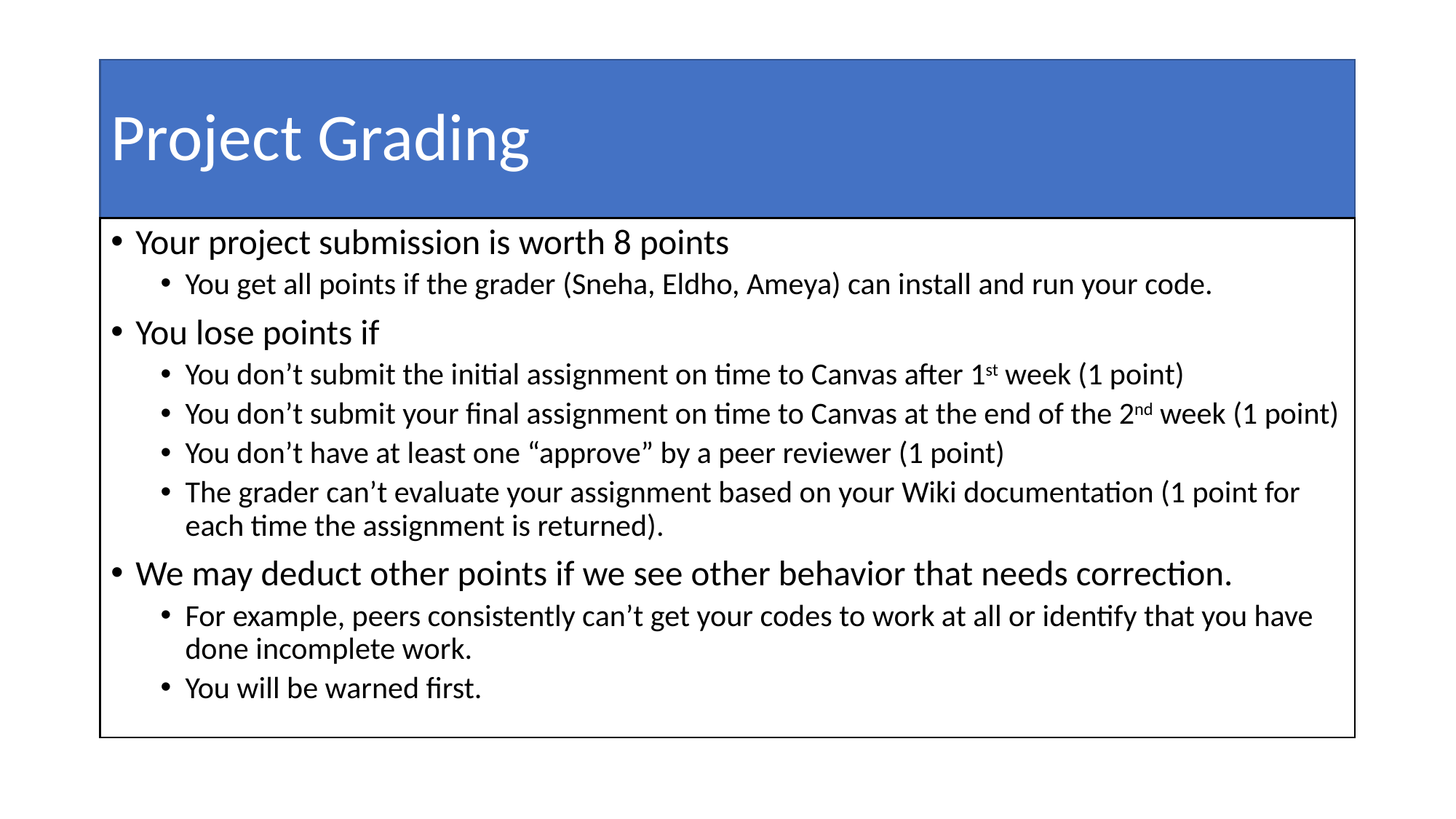

# Project Grading
Your project submission is worth 8 points
You get all points if the grader (Sneha, Eldho, Ameya) can install and run your code.
You lose points if
You don’t submit the initial assignment on time to Canvas after 1st week (1 point)
You don’t submit your final assignment on time to Canvas at the end of the 2nd week (1 point)
You don’t have at least one “approve” by a peer reviewer (1 point)
The grader can’t evaluate your assignment based on your Wiki documentation (1 point for each time the assignment is returned).
We may deduct other points if we see other behavior that needs correction.
For example, peers consistently can’t get your codes to work at all or identify that you have done incomplete work.
You will be warned first.